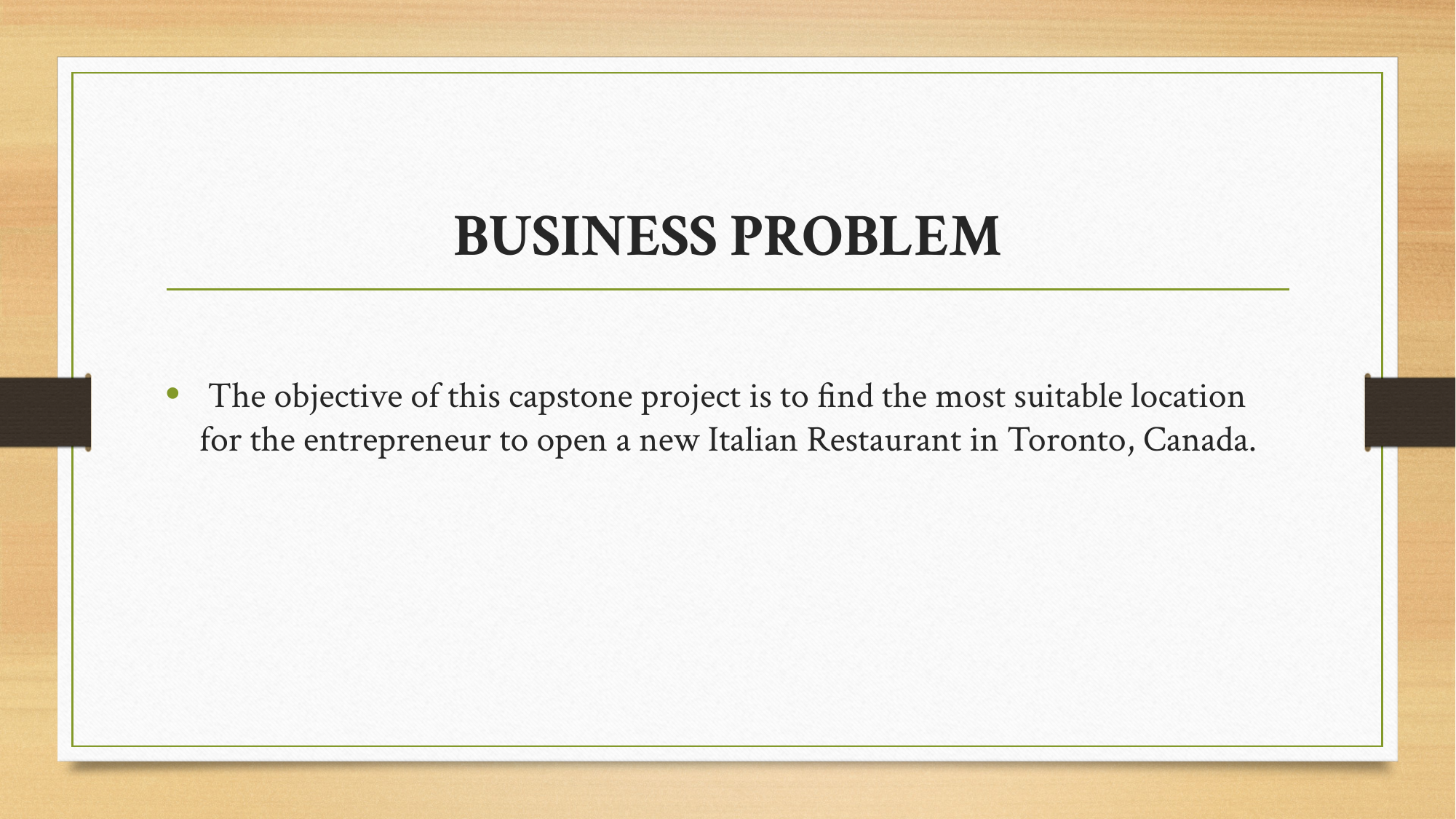

# BUSINESS PROBLEM

 The objective of this capstone project is to find the most suitable location for the entrepreneur to open a new Italian Restaurant in Toronto, Canada.